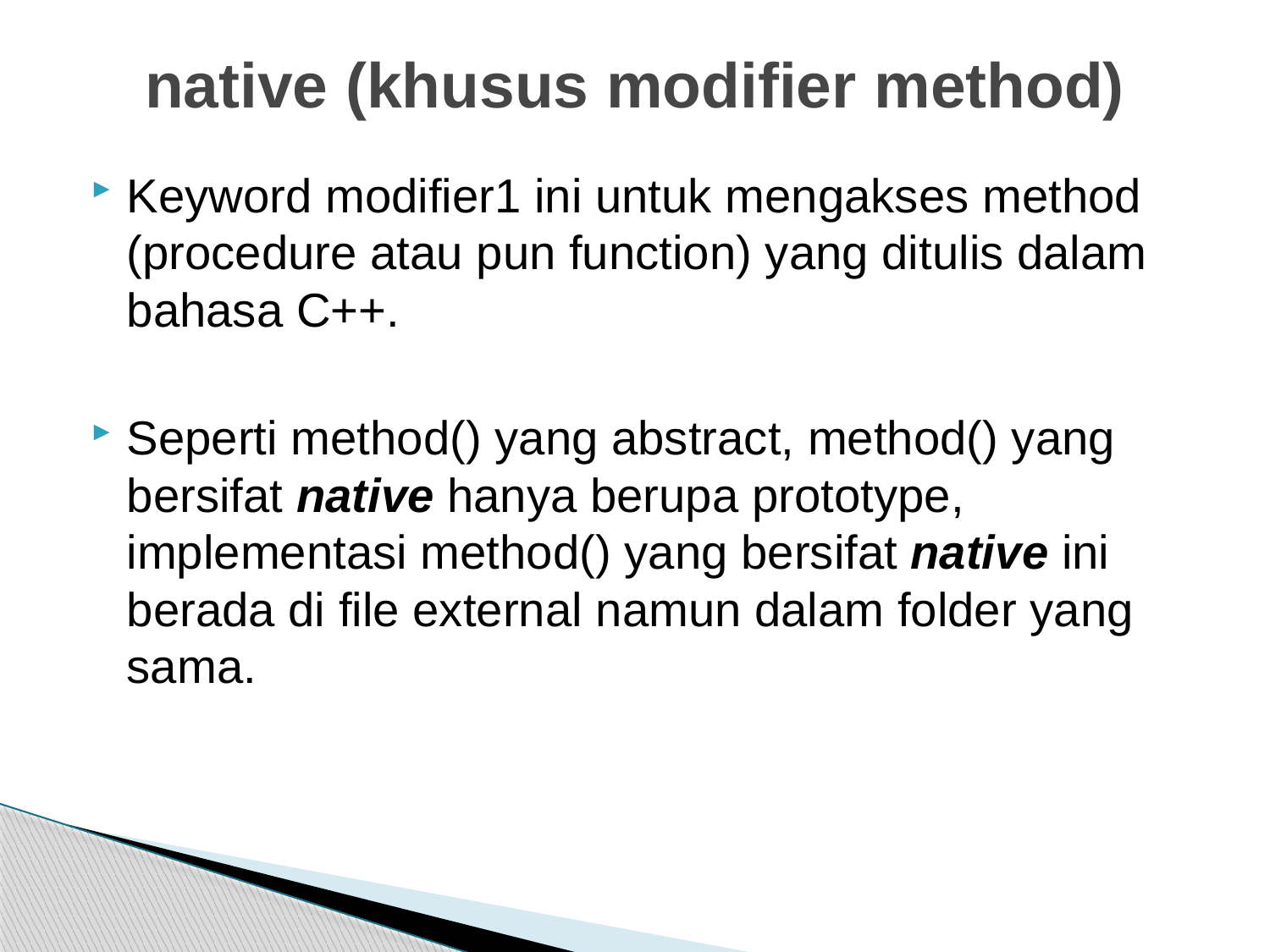

# native (khusus modifier method)
Keyword modifier1 ini untuk mengakses method (procedure atau pun function) yang ditulis dalam bahasa C++.

Seperti method() yang abstract, method() yang bersifat native hanya berupa prototype, implementasi method() yang bersifat native ini berada di file external namun dalam folder yang sama.